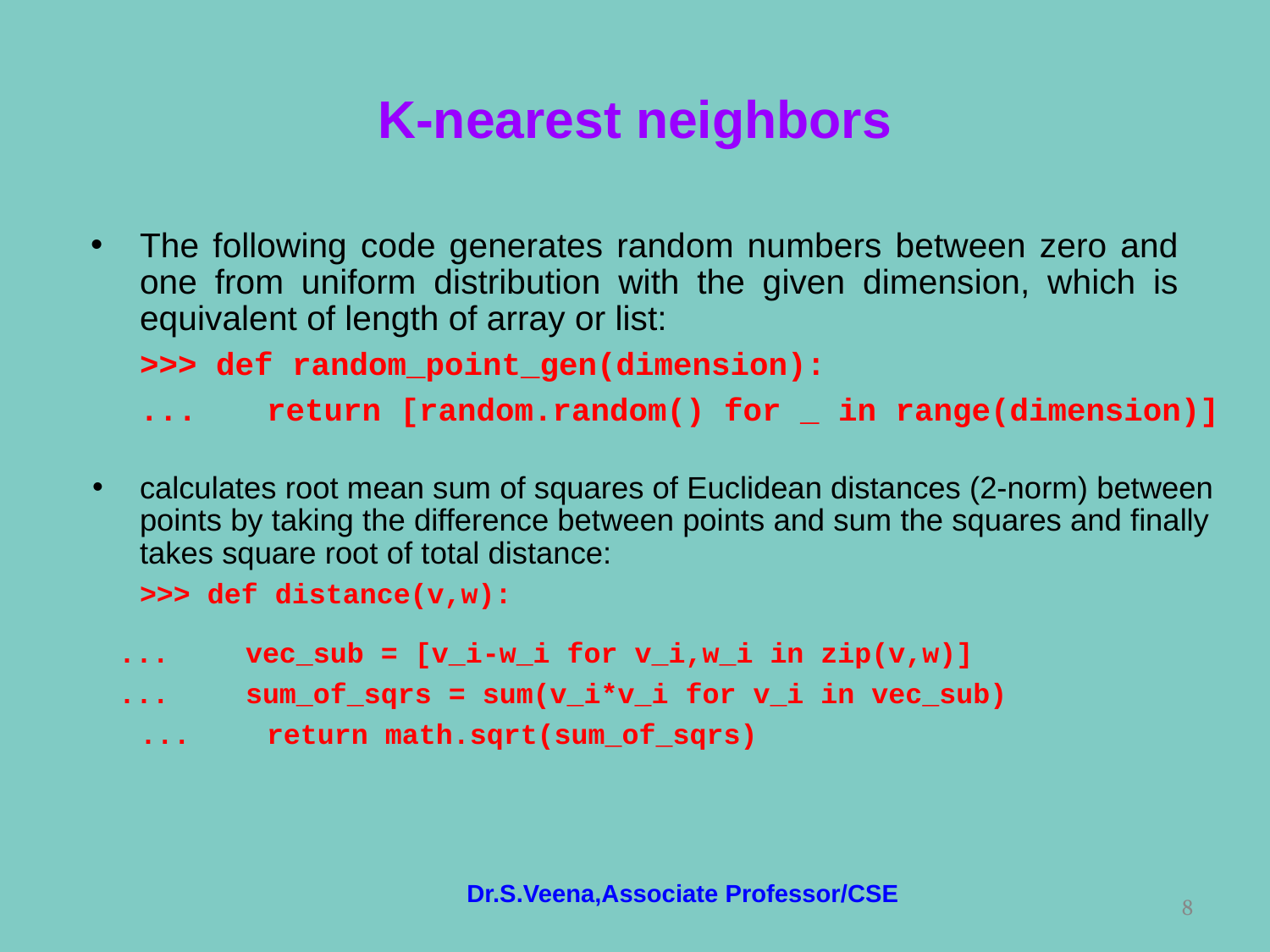

# K-nearest neighbors
The following code generates random numbers between zero and one from uniform distribution with the given dimension, which is equivalent of length of array or list:
>>> def random_point_gen(dimension):
... 	return [random.random() for _ in range(dimension)]

calculates root mean sum of squares of Euclidean distances (2-norm) between points by taking the difference between points and sum the squares and finally takes square root of total distance:
>>> def distance(v,w):
... 	vec_sub = [v_i-w_i for v_i,w_i in zip(v,w)]
... 	sum_of_sqrs = sum(v_i*v_i for v_i in vec_sub)
...	return math.sqrt(sum_of_sqrs)
Dr.S.Veena,Associate Professor/CSE

8